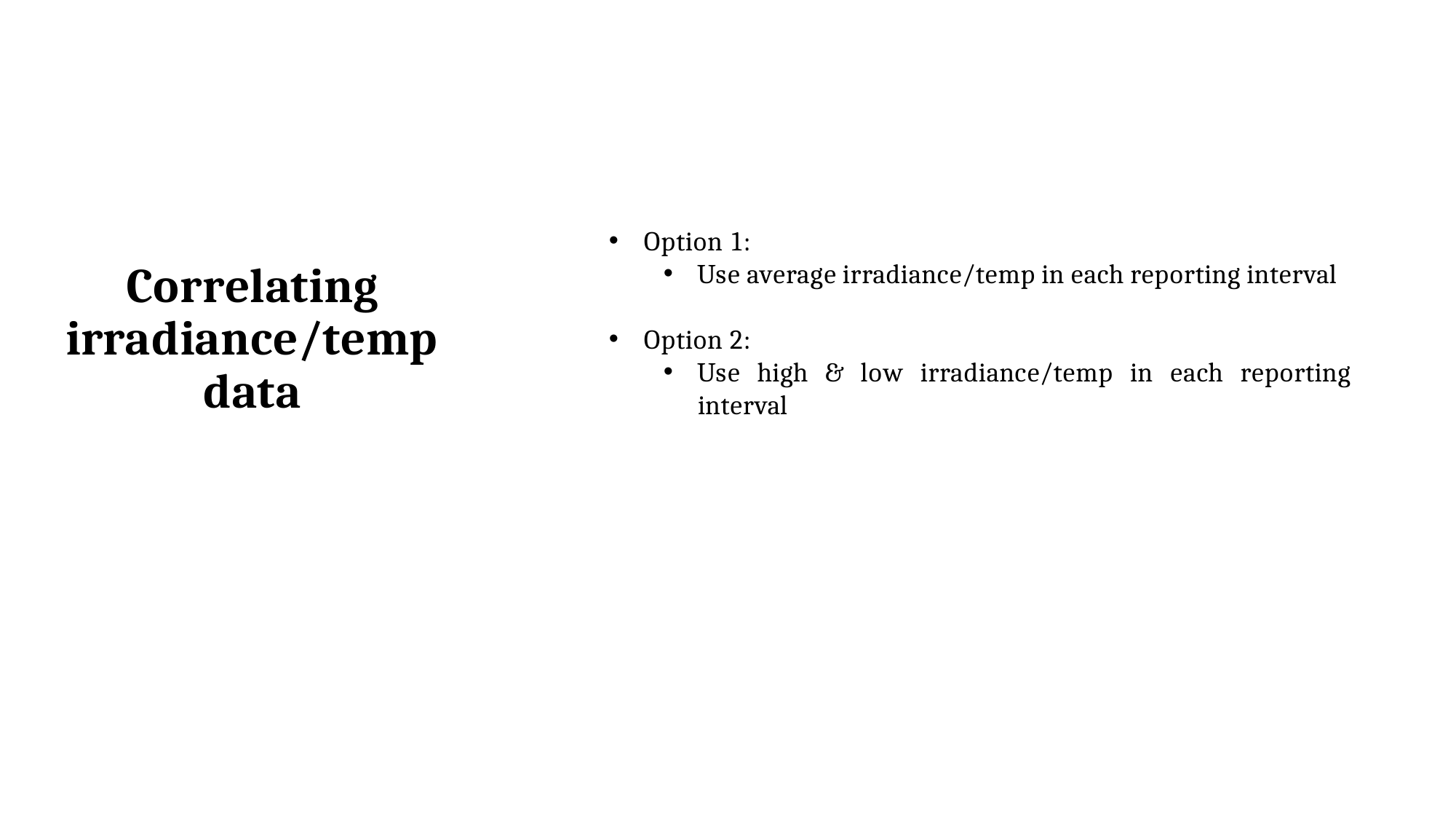

# Correlating irradiance/temp data
Option 1:
Use average irradiance/temp in each reporting interval

Option 2:
Use high & low irradiance/temp in each reporting interval